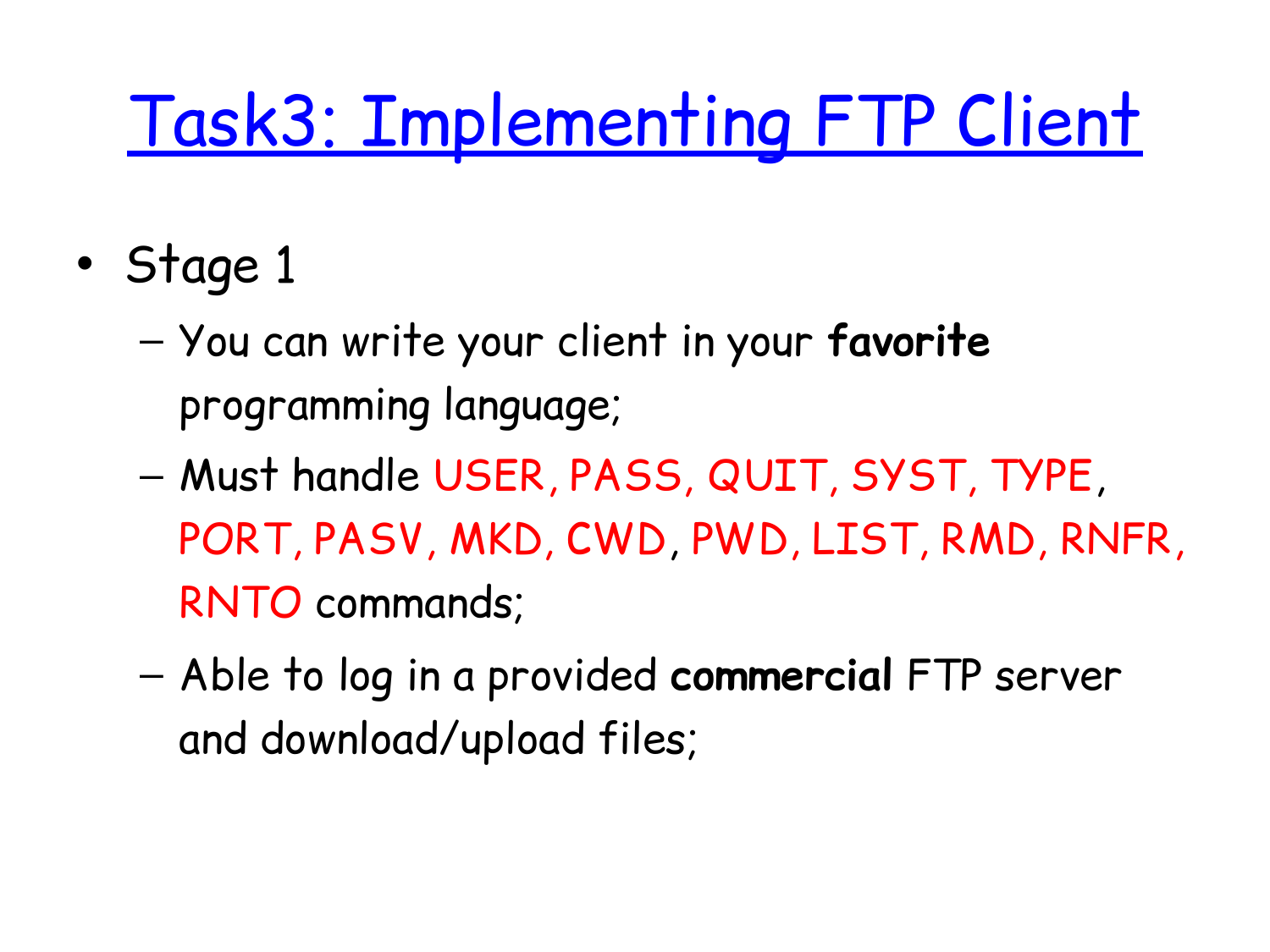

# Task3: Implementing FTP Client
Stage 1
You can write your client in your favorite programming language;
Must handle USER, PASS, QUIT, SYST, TYPE, PORT, PASV, MKD, CWD, PWD, LIST, RMD, RNFR, RNTO commands;
Able to log in a provided commercial FTP server and download/upload files;